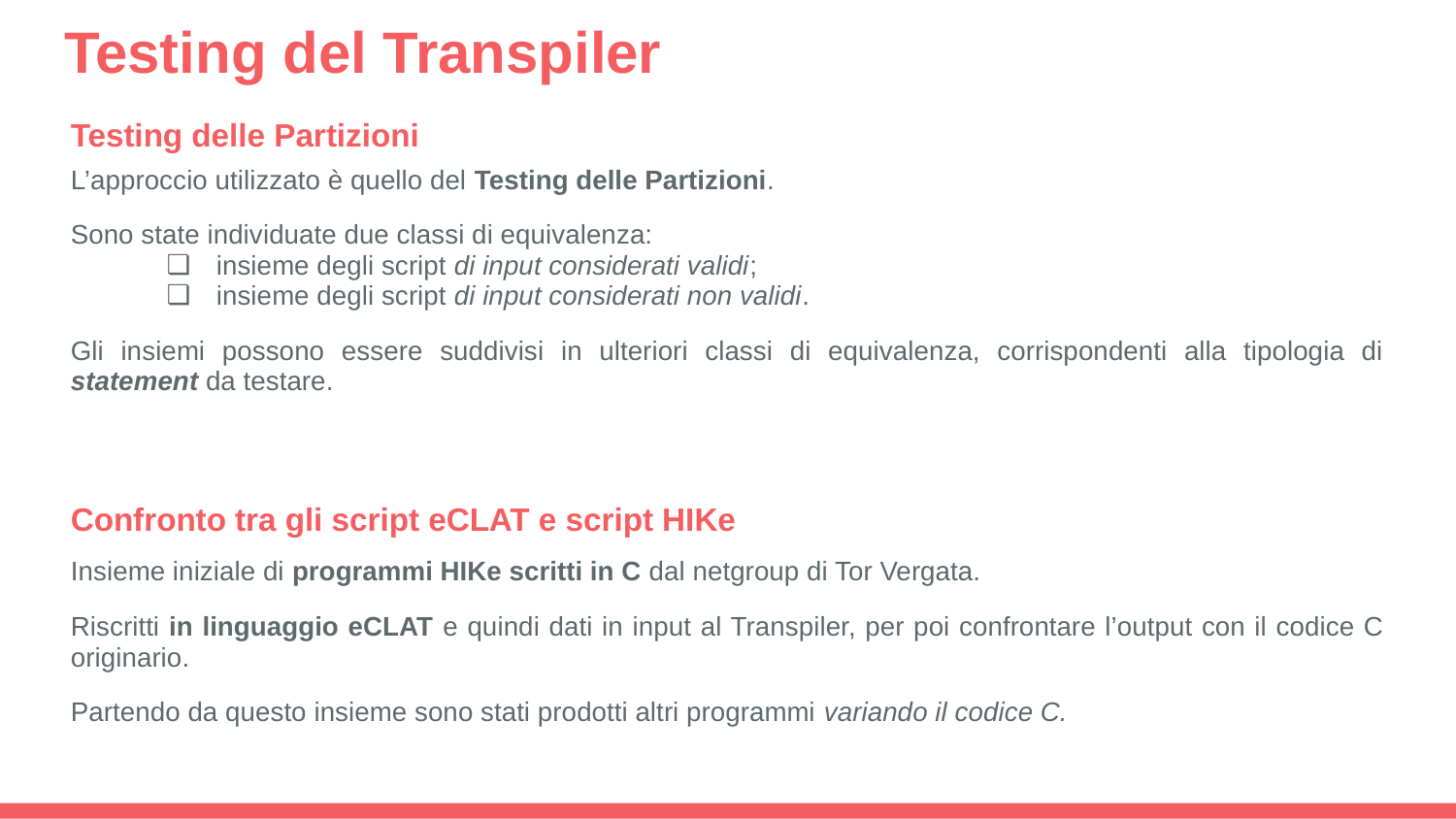

Testing del Transpiler
Testing delle Partizioni
L’approccio utilizzato è quello del Testing delle Partizioni.
Sono state individuate due classi di equivalenza:
insieme degli script di input considerati validi;
insieme degli script di input considerati non validi.
Gli insiemi possono essere suddivisi in ulteriori classi di equivalenza, corrispondenti alla tipologia di statement da testare.
Confronto tra gli script eCLAT e script HIKe
Insieme iniziale di programmi HIKe scritti in C dal netgroup di Tor Vergata.
Riscritti in linguaggio eCLAT e quindi dati in input al Transpiler, per poi confrontare l’output con il codice C originario.
Partendo da questo insieme sono stati prodotti altri programmi variando il codice C.